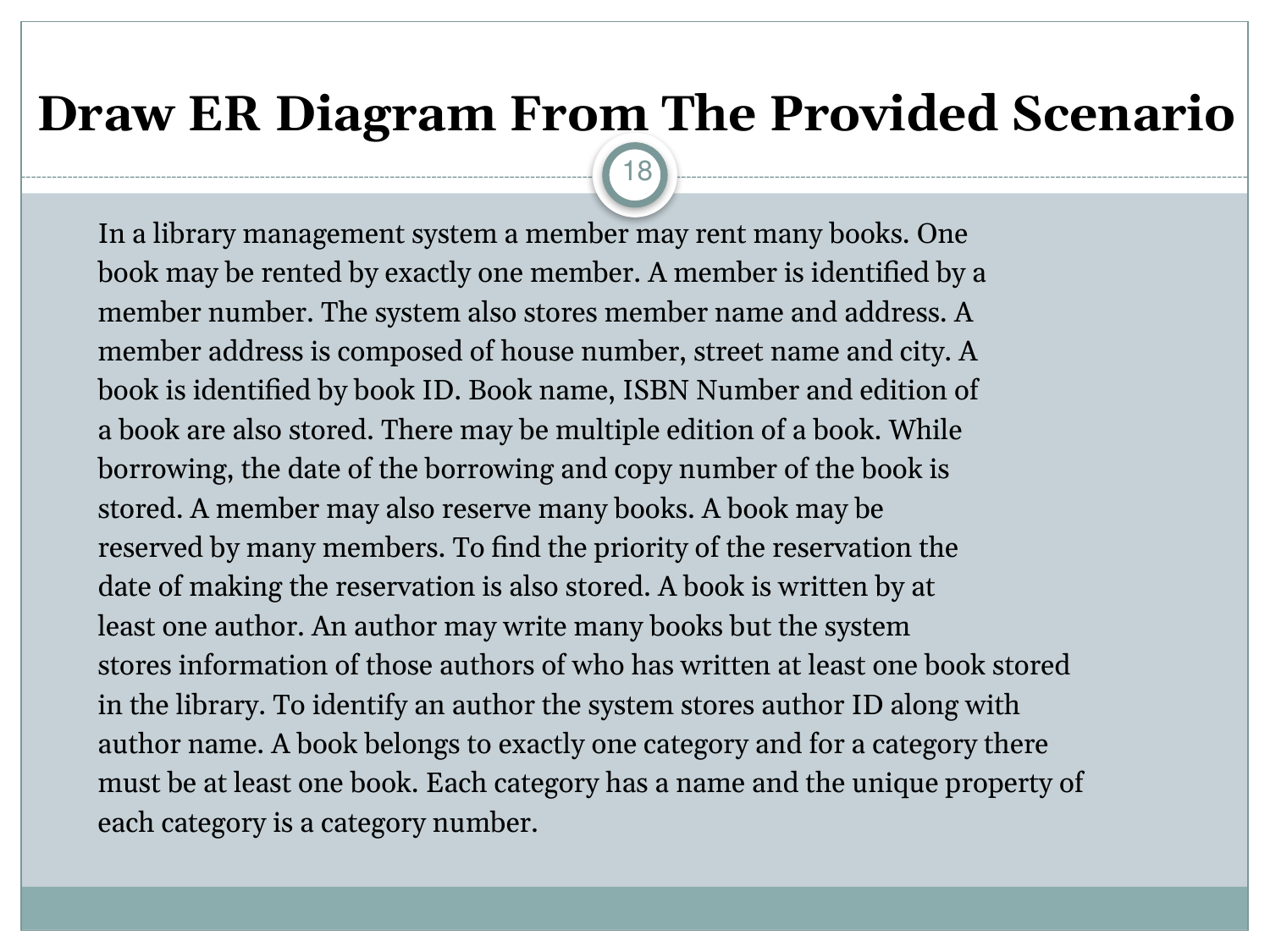

# Draw ER Diagram From The Provided Scenario
18
In a library management system a member may rent many books. One
book may be rented by exactly one member. A member is identified by a
member number. The system also stores member name and address. A
member address is composed of house number, street name and city. A
book is identified by book ID. Book name, ISBN Number and edition of
a book are also stored. There may be multiple edition of a book. While
borrowing, the date of the borrowing and copy number of the book is
stored. A member may also reserve many books. A book may be
reserved by many members. To find the priority of the reservation the
date of making the reservation is also stored. A book is written by at
least one author. An author may write many books but the system
stores information of those authors of who has written at least one book stored
in the library. To identify an author the system stores author ID along with
author name. A book belongs to exactly one category and for a category there
must be at least one book. Each category has a name and the unique property of
each category is a category number.